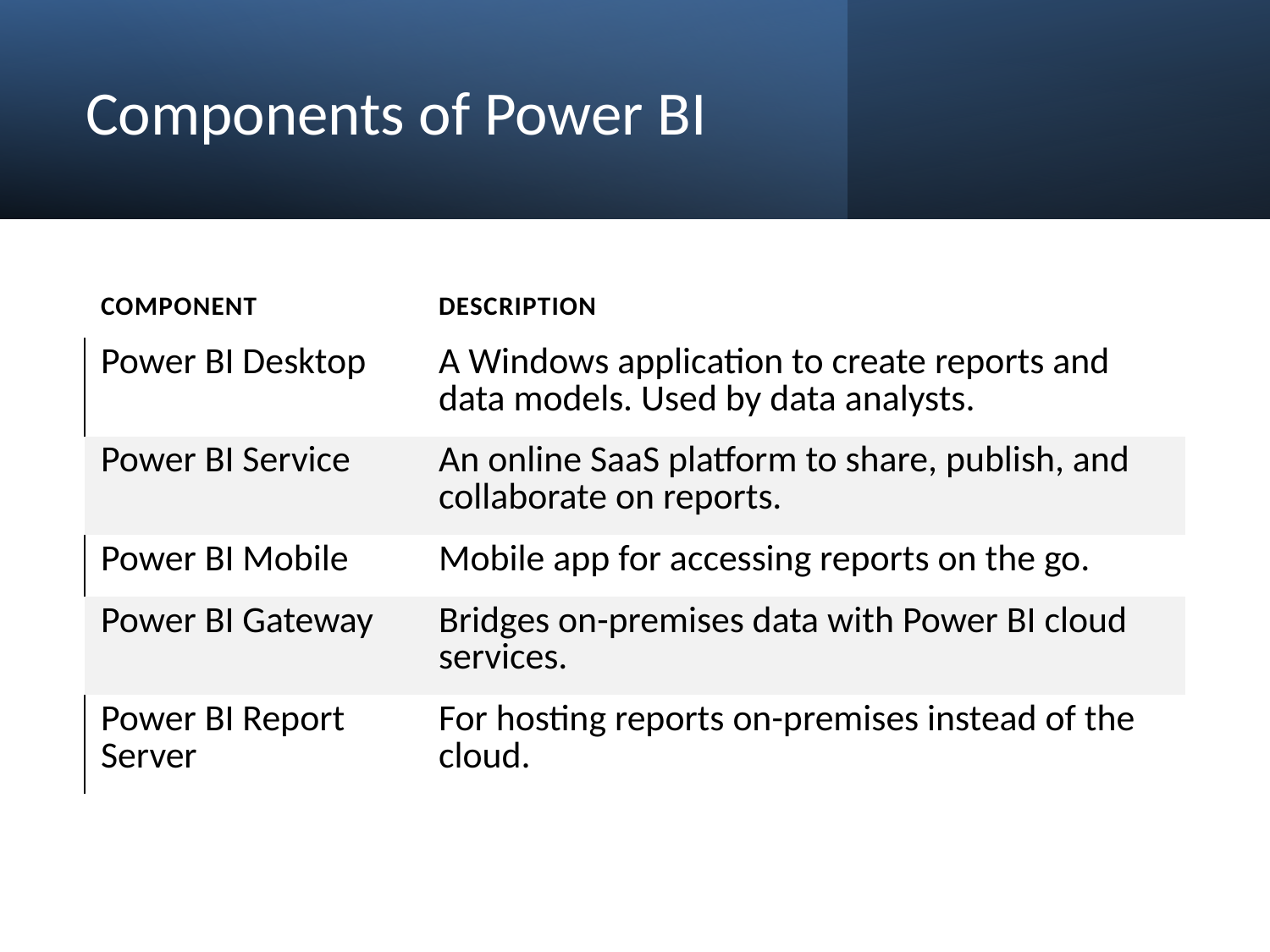

# Components of Power BI
| Component | Description |
| --- | --- |
| Power BI Desktop | A Windows application to create reports and data models. Used by data analysts. |
| Power BI Service | An online SaaS platform to share, publish, and collaborate on reports. |
| Power BI Mobile | Mobile app for accessing reports on the go. |
| Power BI Gateway | Bridges on-premises data with Power BI cloud services. |
| Power BI Report Server | For hosting reports on-premises instead of the cloud. |